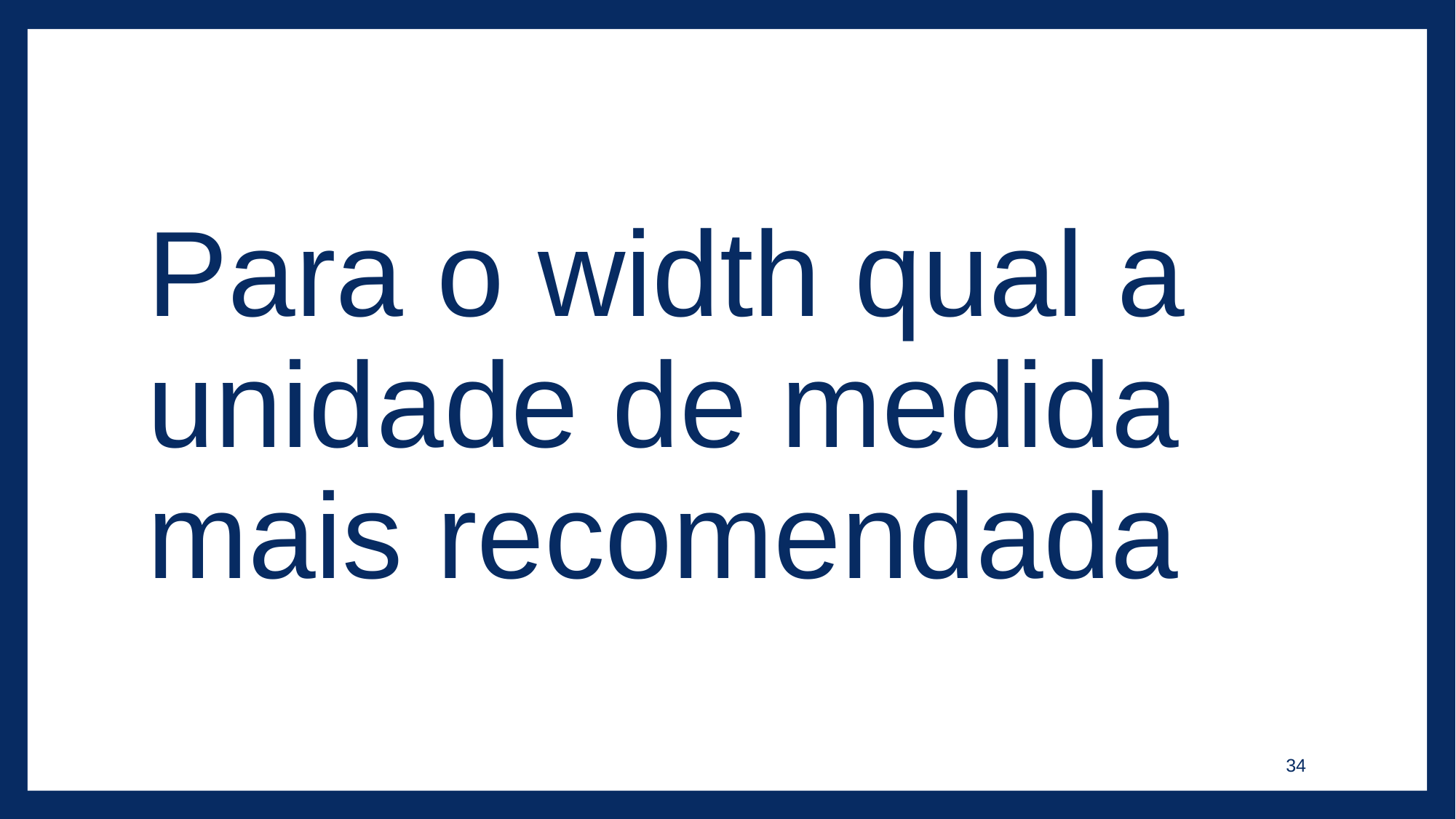

# Para o width qual a unidade de medida mais recomendada
34